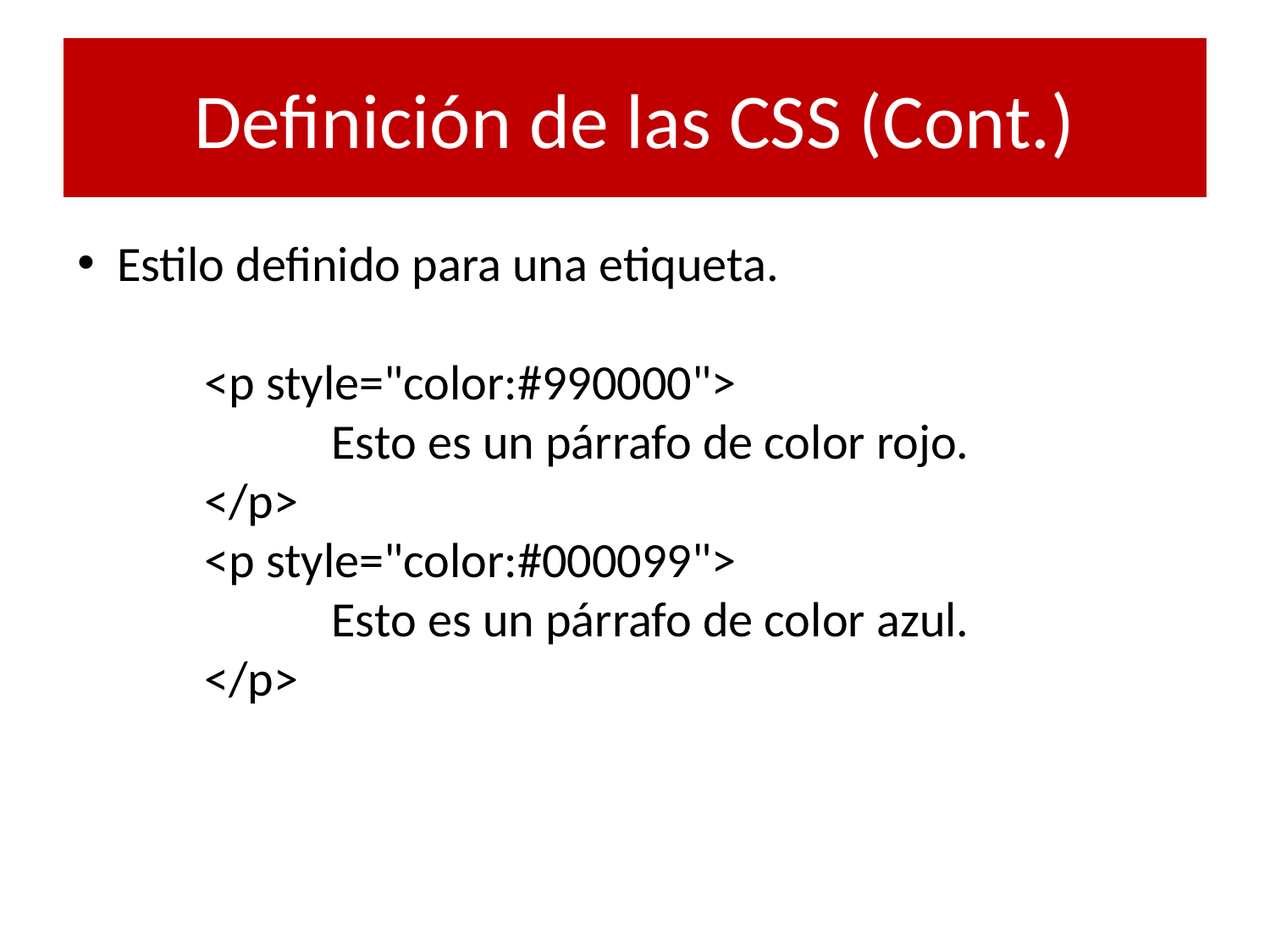

# Definición de las CSS (Cont.)
Estilo definido para una etiqueta.

	<p style="color:#990000">
		Esto es un párrafo de color rojo.
	</p>
	<p style="color:#000099">
		Esto es un párrafo de color azul.
	</p>